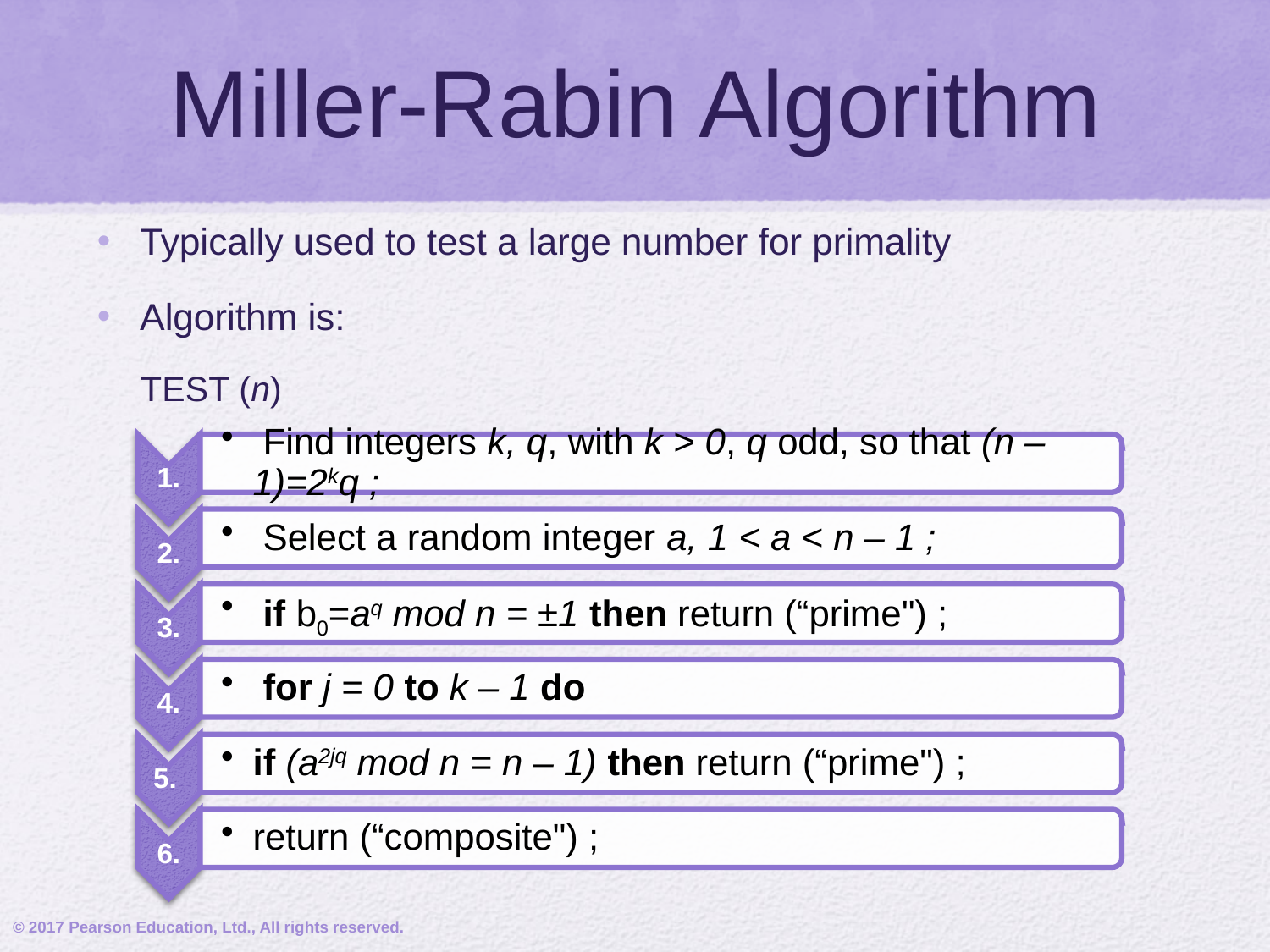

# Miller-Rabin Algorithm
Typically used to test a large number for primality
Algorithm is:
TEST (n)
1.
 Find integers k, q, with k > 0, q odd, so that (n – 1)=2kq ;
2.
 Select a random integer a, 1 < a < n – 1 ;
3.
 if b0=aq mod n = ±1 then return (“prime") ;
4.
 for j = 0 to k – 1 do
5.
if (a2jq mod n = n – 1) then return (“prime") ;
6.
return (“composite") ;
© 2017 Pearson Education, Ltd., All rights reserved.